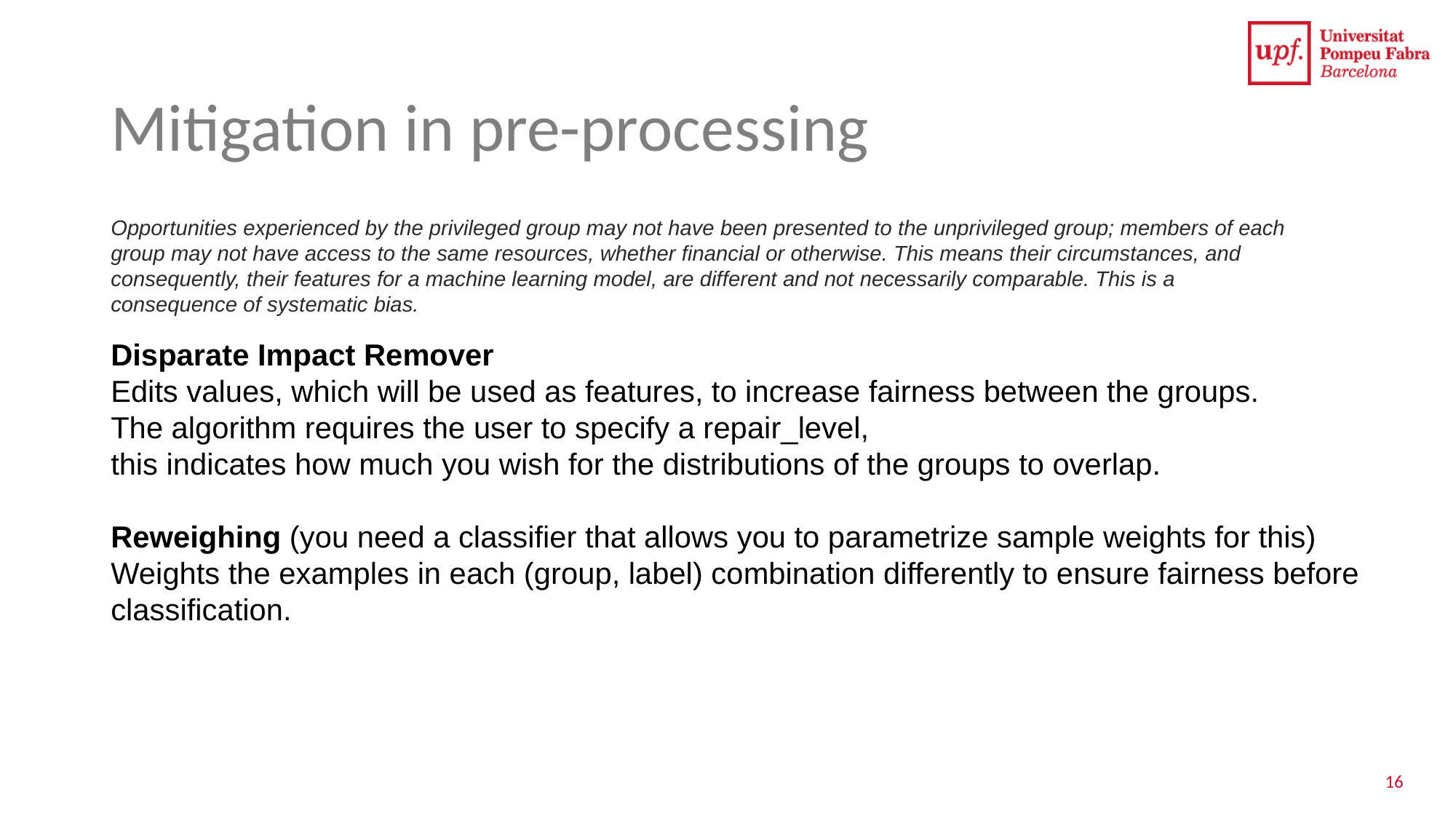

# Mitigation in pre-processing
Opportunities experienced by the privileged group may not have been presented to the unprivileged group; members of each group may not have access to the same resources, whether financial or otherwise. This means their circumstances, and consequently, their features for a machine learning model, are different and not necessarily comparable. This is a consequence of systematic bias.

Disparate Impact Remover
Edits values, which will be used as features, to increase fairness between the groups.
The algorithm requires the user to specify a repair_level,
this indicates how much you wish for the distributions of the groups to overlap.

Reweighing (you need a classifier that allows you to parametrize sample weights for this)
Weights the examples in each (group, label) combination differently to ensure fairness before classification.